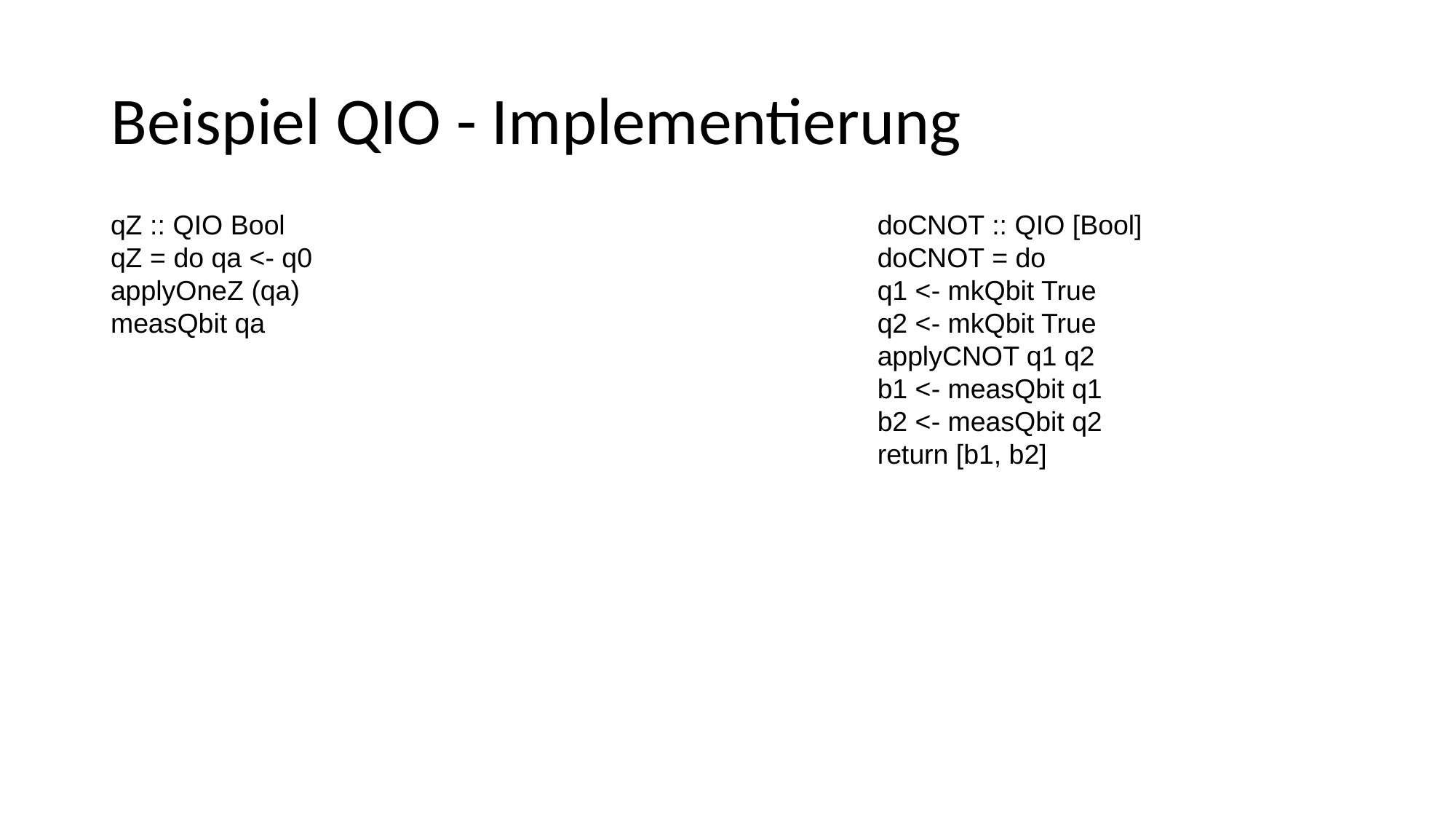

# Beispiel QIO - Implementierung
qZ :: QIO Bool
qZ = do qa <- q0
applyOneZ (qa)
measQbit qa

doCNOT :: QIO [Bool]
doCNOT = do
q1 <- mkQbit True
q2 <- mkQbit True
applyCNOT q1 q2
b1 <- measQbit q1
b2 <- measQbit q2
return [b1, b2]